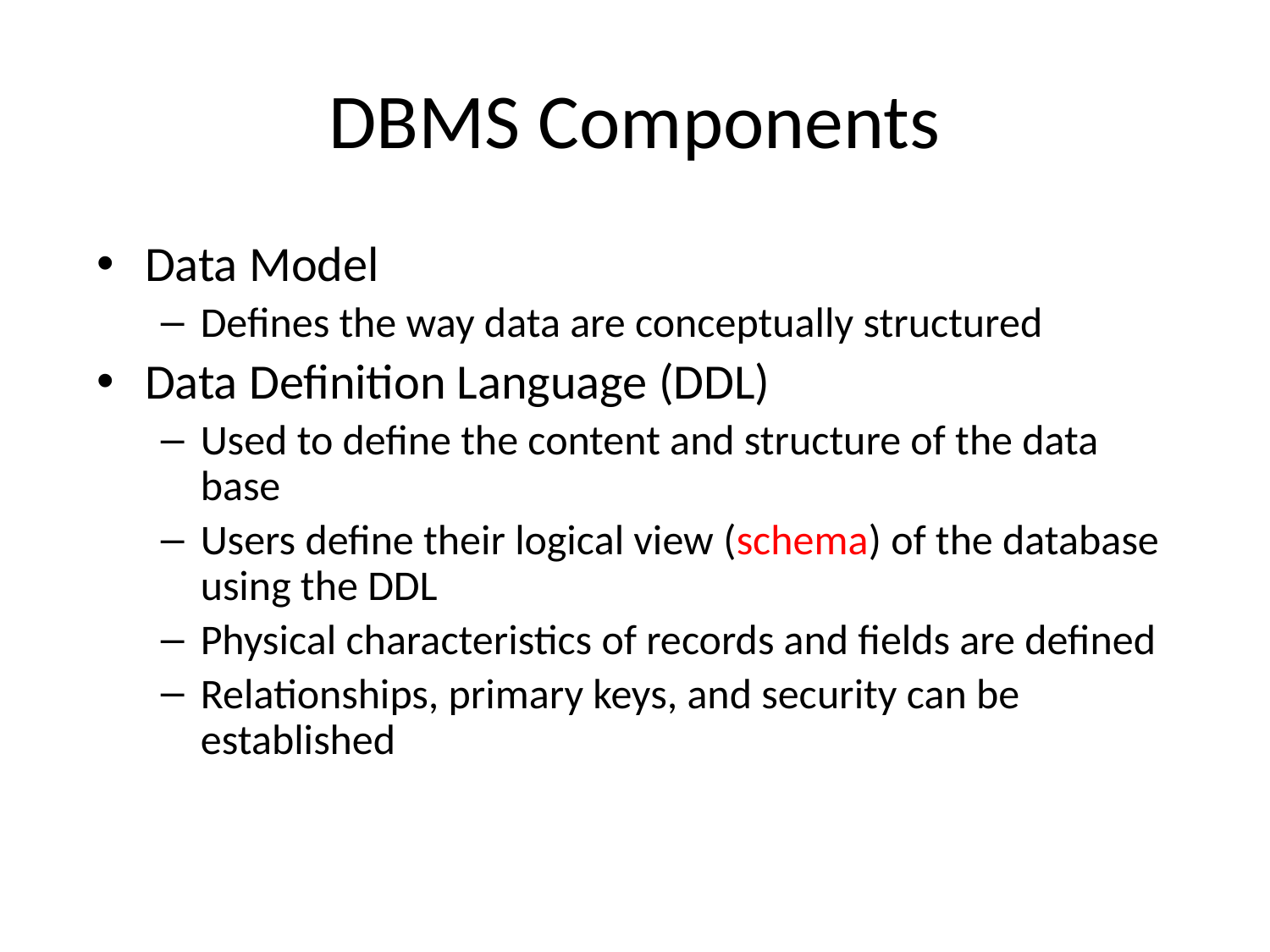

# DBMS Components
Data Model
Defines the way data are conceptually structured
Data Definition Language (DDL)
Used to define the content and structure of the data base
Users define their logical view (schema) of the database using the DDL
Physical characteristics of records and fields are defined
Relationships, primary keys, and security can be established